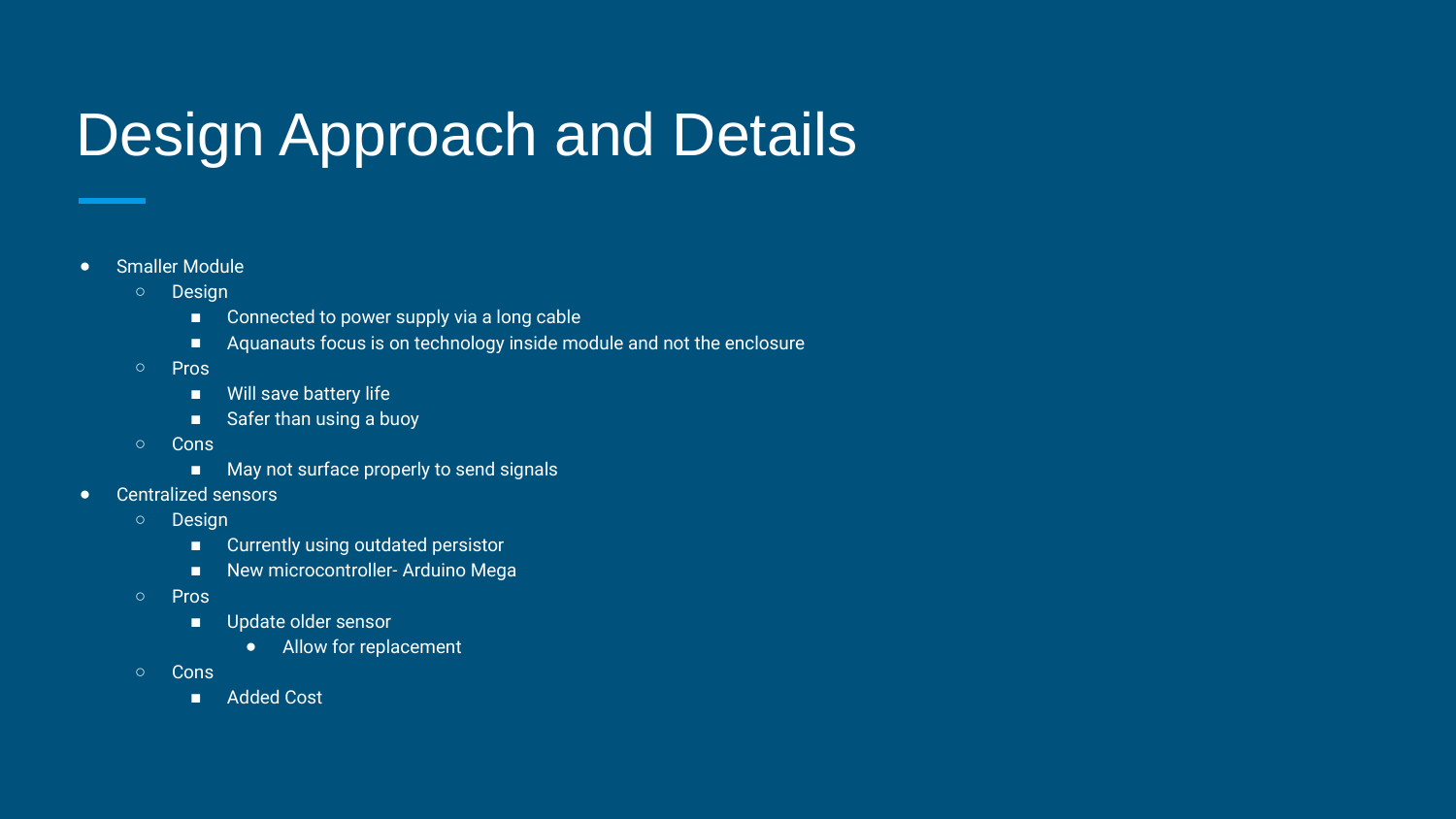

# Design Approach and Details
Smaller Module
Design
Connected to power supply via a long cable
Aquanauts focus is on technology inside module and not the enclosure
Pros
Will save battery life
Safer than using a buoy
Cons
May not surface properly to send signals
Centralized sensors
Design
Currently using outdated persistor
New microcontroller- Arduino Mega
Pros
Update older sensor
Allow for replacement
Cons
Added Cost